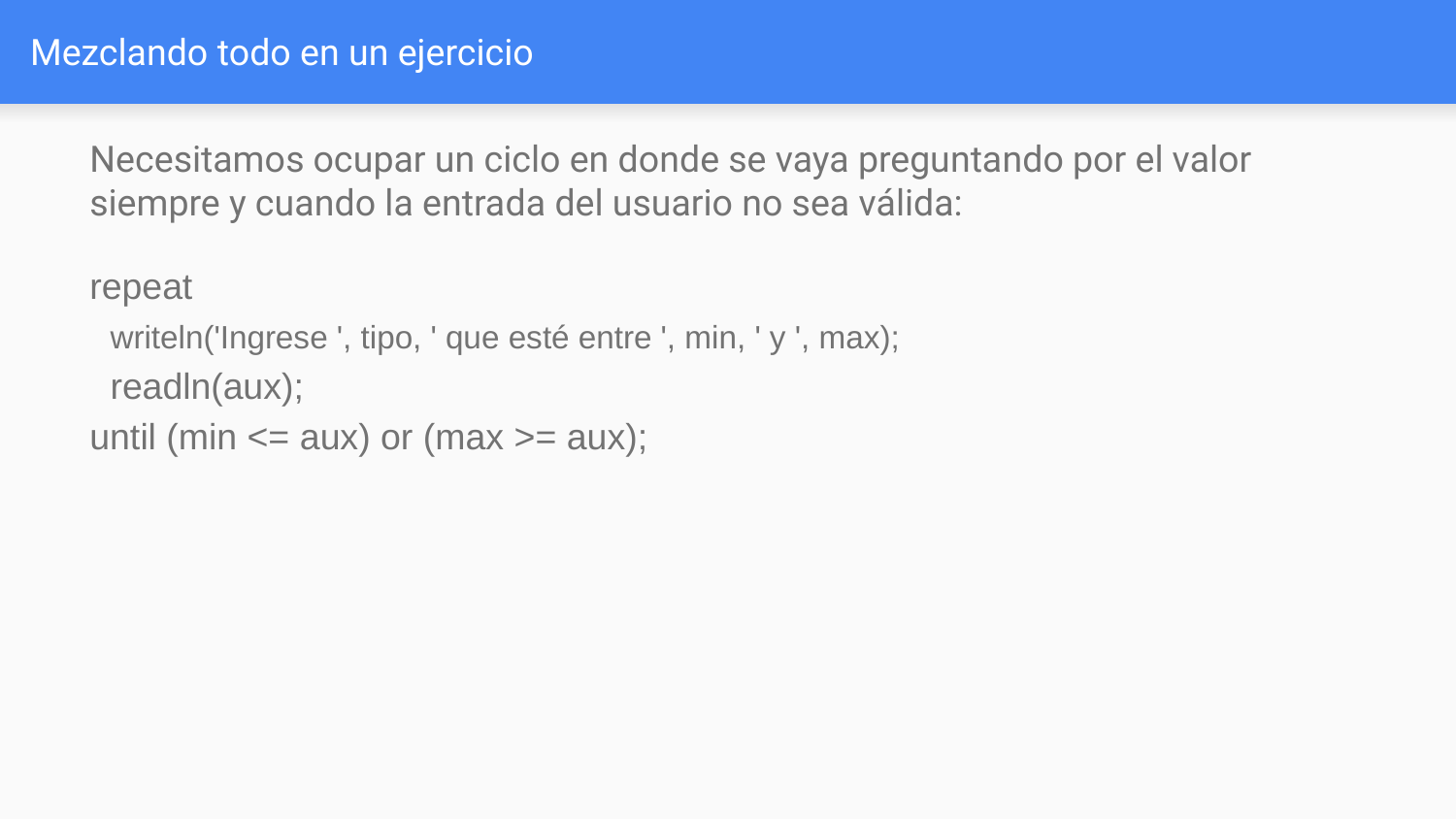

# Mezclando todo en un ejercicio
Necesitamos ocupar un ciclo en donde se vaya preguntando por el valor siempre y cuando la entrada del usuario no sea válida:
repeat
  writeln('Ingrese ', tipo, ' que esté entre ', min, ' y ', max);
  readln(aux);
until (min <= aux) or (max >= aux);